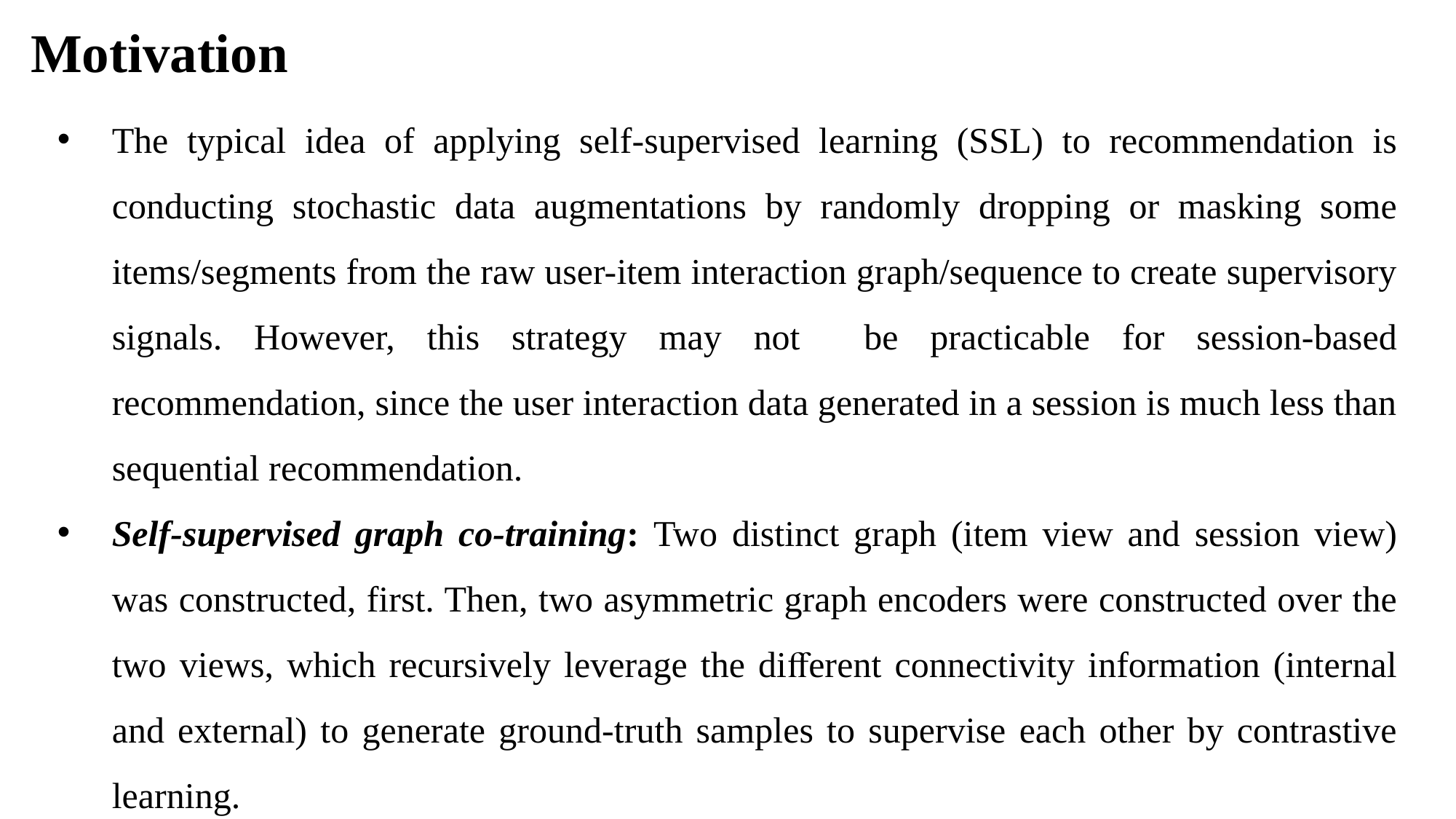

Motivation
The typical idea of applying self-supervised learning (SSL) to recommendation is conducting stochastic data augmentations by randomly dropping or masking some items/segments from the raw user-item interaction graph/sequence to create supervisory signals. However, this strategy may not  be practicable for session-based recommendation, since the user interaction data generated in a session is much less than sequential recommendation.
Self-supervised graph co-training: Two distinct graph (item view and session view) was constructed, first. Then, two asymmetric graph encoders were constructed over the two views, which recursively leverage the diﬀerent connectivity information (internal and external) to generate ground-truth samples to supervise each other by contrastive learning.